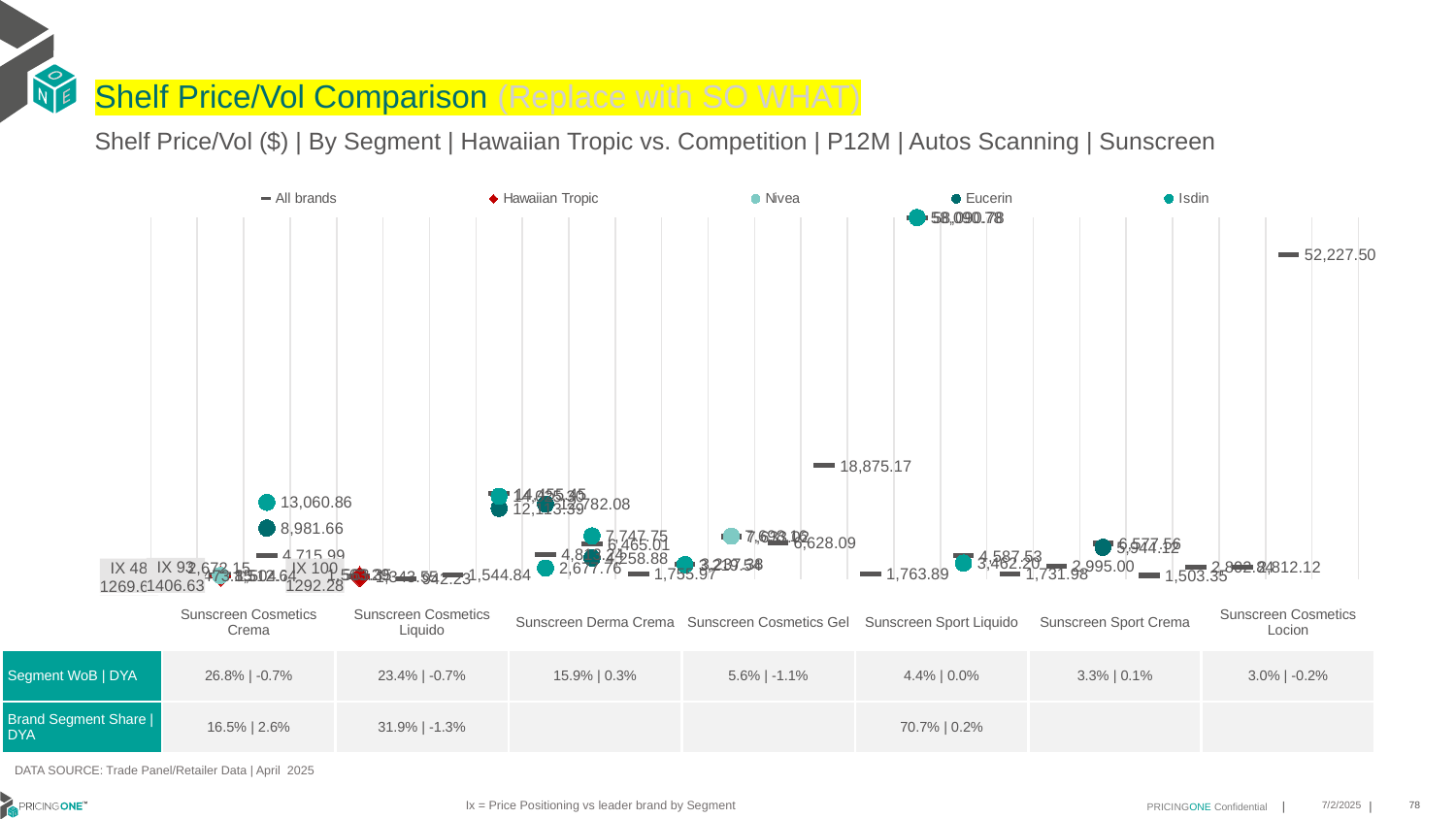

# Shelf Price/Vol Comparison (Replace with SO WHAT)
Shelf Price/Vol ($) | By Segment | Hawaiian Tropic vs. Competition | P12M | Autos Scanning | Sunscreen

### Chart

| Category | All brands | Hawaiian Tropic | Nivea | Eucerin | Isdin |
|---|---|---|---|---|---|
| IX 48 | 1473.85 | 1269.68 | 2672.15 | None | None |
| IX 93 | 1504.77 | 1406.63 | 1512.64 | None | None |
| None | 4715.99 | None | None | 8981.66 | 13060.86 |
| None | 1563.35 | None | 1563.29 | None | None |
| IX 100 | 1343.55 | 1292.28 | None | None | None |
| None | 942.23 | None | None | None | None |
| None | 1544.84 | None | None | None | None |
| None | 14455.45 | None | None | 12113.39 | 14025.3 |
| None | 4813.24 | None | None | 12782.08 | 2677.76 |
| None | 6465.01 | None | None | 4258.88 | 7747.75 |
| None | 1755.97 | None | None | None | None |
| None | 3237.38 | None | None | None | 3219.54 |
| None | 7633.02 | None | 7698.16 | None | None |
| None | 6628.09 | None | None | None | None |
| None | 18875.17 | None | None | None | None |
| None | 1763.89 | None | None | None | None |
| None | 58090.78 | None | None | None | 58090.78 |
| None | 4587.53 | None | None | None | 3462.2 |
| None | 1731.98 | None | None | None | None |
| None | 2995.0 | None | None | None | None |
| None | 6577.56 | None | None | 5944.12 | None |
| None | 1503.35 | None | None | None | None |
| None | 2802.84 | None | None | None | None |
| None | 2812.12 | None | None | None | None |
| None | 52227.5 | None | None | None | None |
| None | None | None | None | None | None |
|  | Sunscreen Cosmetics Crema | Sunscreen Cosmetics Liquido | Sunscreen Derma Crema | Sunscreen Cosmetics Gel | Sunscreen Sport Liquido | Sunscreen Sport Crema | Sunscreen Cosmetics Locion |
| --- | --- | --- | --- | --- | --- | --- | --- |
| Segment WoB | DYA | 26.8% | -0.7% | 23.4% | -0.7% | 15.9% | 0.3% | 5.6% | -1.1% | 4.4% | 0.0% | 3.3% | 0.1% | 3.0% | -0.2% |
| Brand Segment Share | DYA | 16.5% | 2.6% | 31.9% | -1.3% |  |  | 70.7% | 0.2% |  |  |
DATA SOURCE: Trade Panel/Retailer Data | April  2025
Ix = Price Positioning vs leader brand by Segment
7/2/2025
78